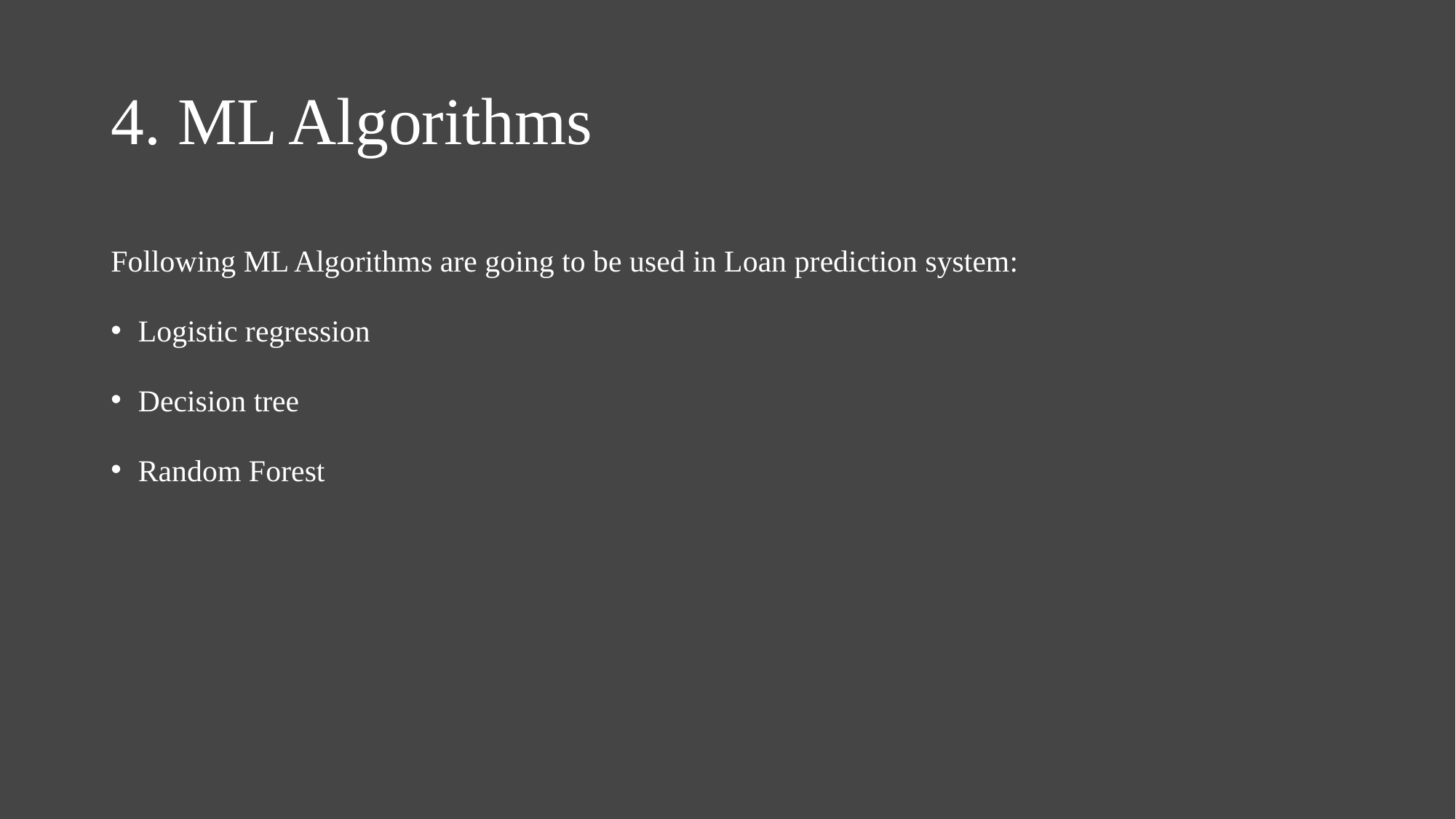

# 4. ML Algorithms
Following ML Algorithms are going to be used in Loan prediction system:
Logistic regression
Decision tree
Random Forest